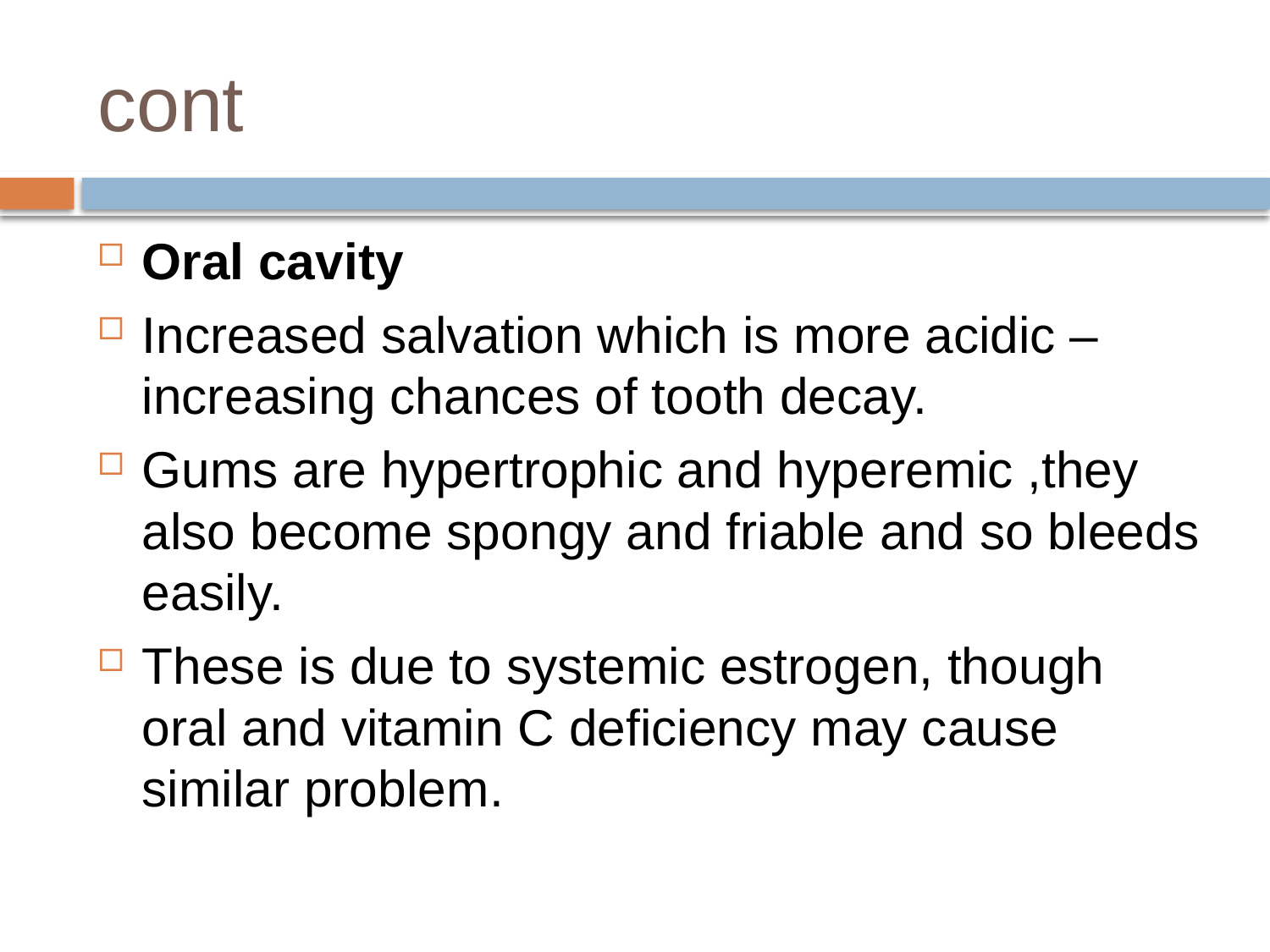

# cont
Oral cavity
Increased salvation which is more acidic –increasing chances of tooth decay.
Gums are hypertrophic and hyperemic ,they also become spongy and friable and so bleeds easily.
These is due to systemic estrogen, though oral and vitamin C deficiency may cause similar problem.